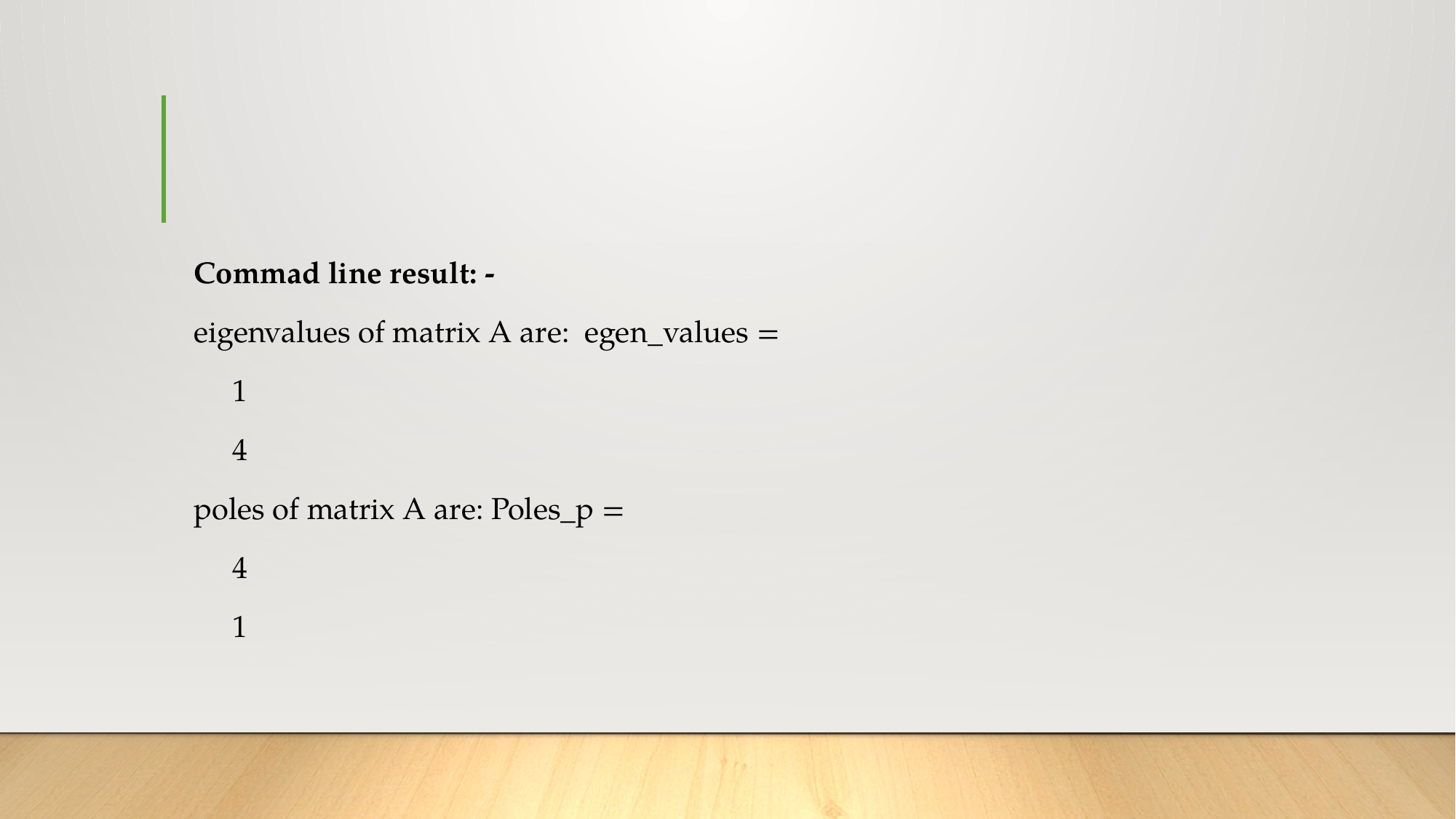

#
Commad line result: -
eigenvalues of matrix A are:  egen_values =
     1
     4
poles of matrix A are: Poles_p =
     4
     1